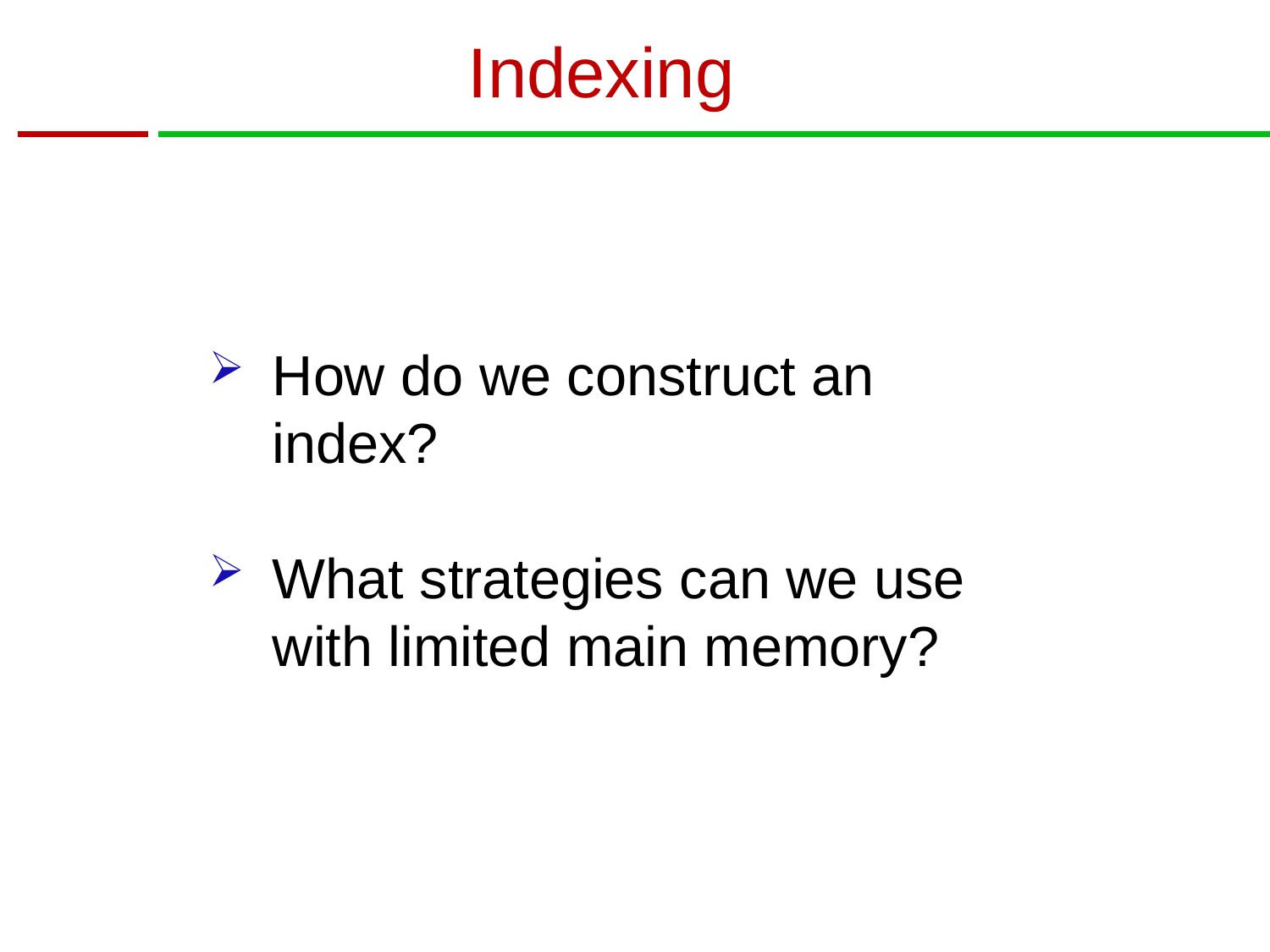

Indexing
How do we construct an index?

What strategies can we use with limited main memory?